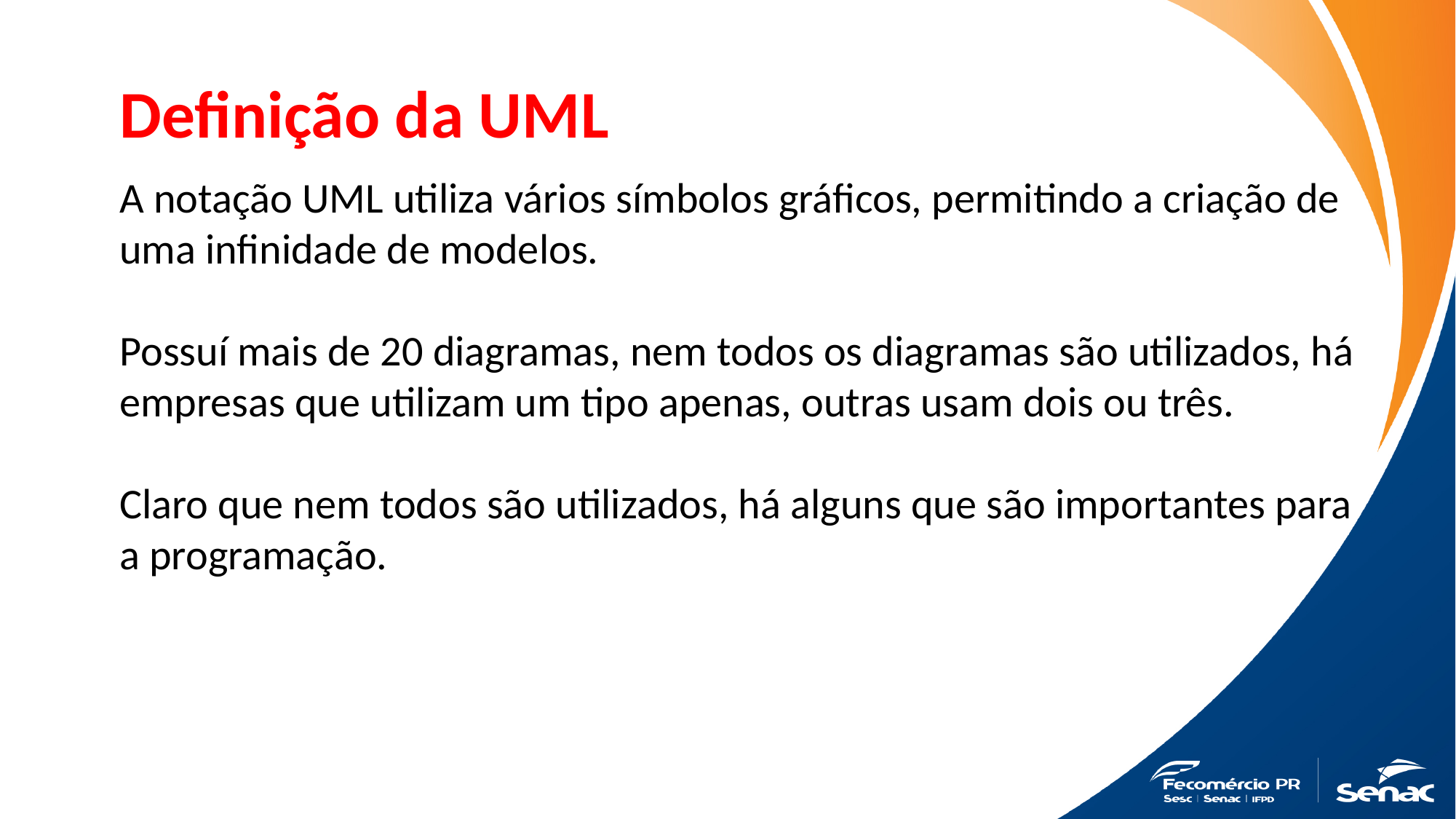

Definição da UML
A notação UML utiliza vários símbolos gráficos, permitindo a criação de uma infinidade de modelos.

Possuí mais de 20 diagramas, nem todos os diagramas são utilizados, há empresas que utilizam um tipo apenas, outras usam dois ou três.

Claro que nem todos são utilizados, há alguns que são importantes para a programação.